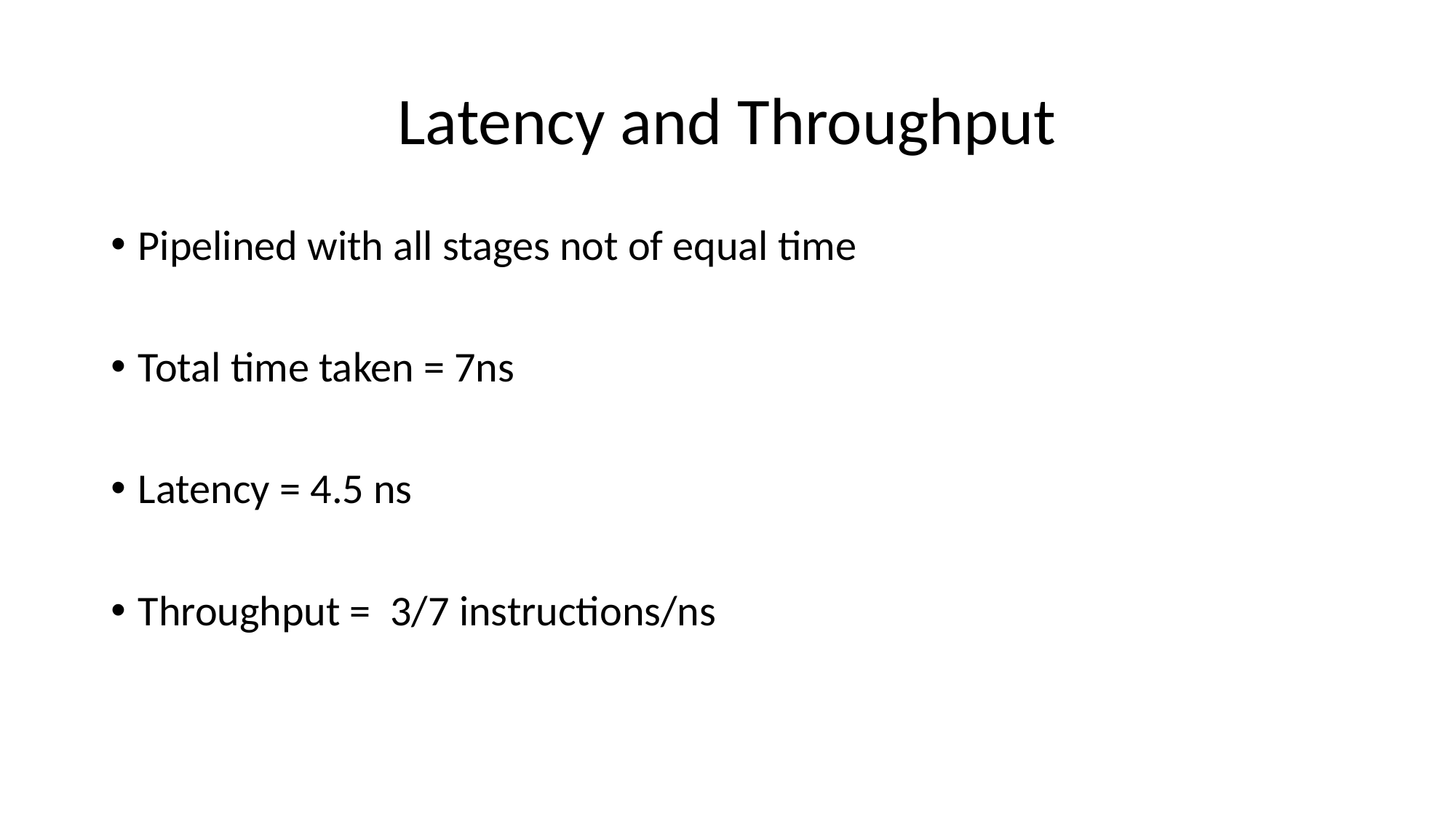

# Latency and Throughput
Pipelined with all stages not of equal time

Total time taken = 7ns

Latency = 4.5 ns

Throughput =  3/7 instructions/ns